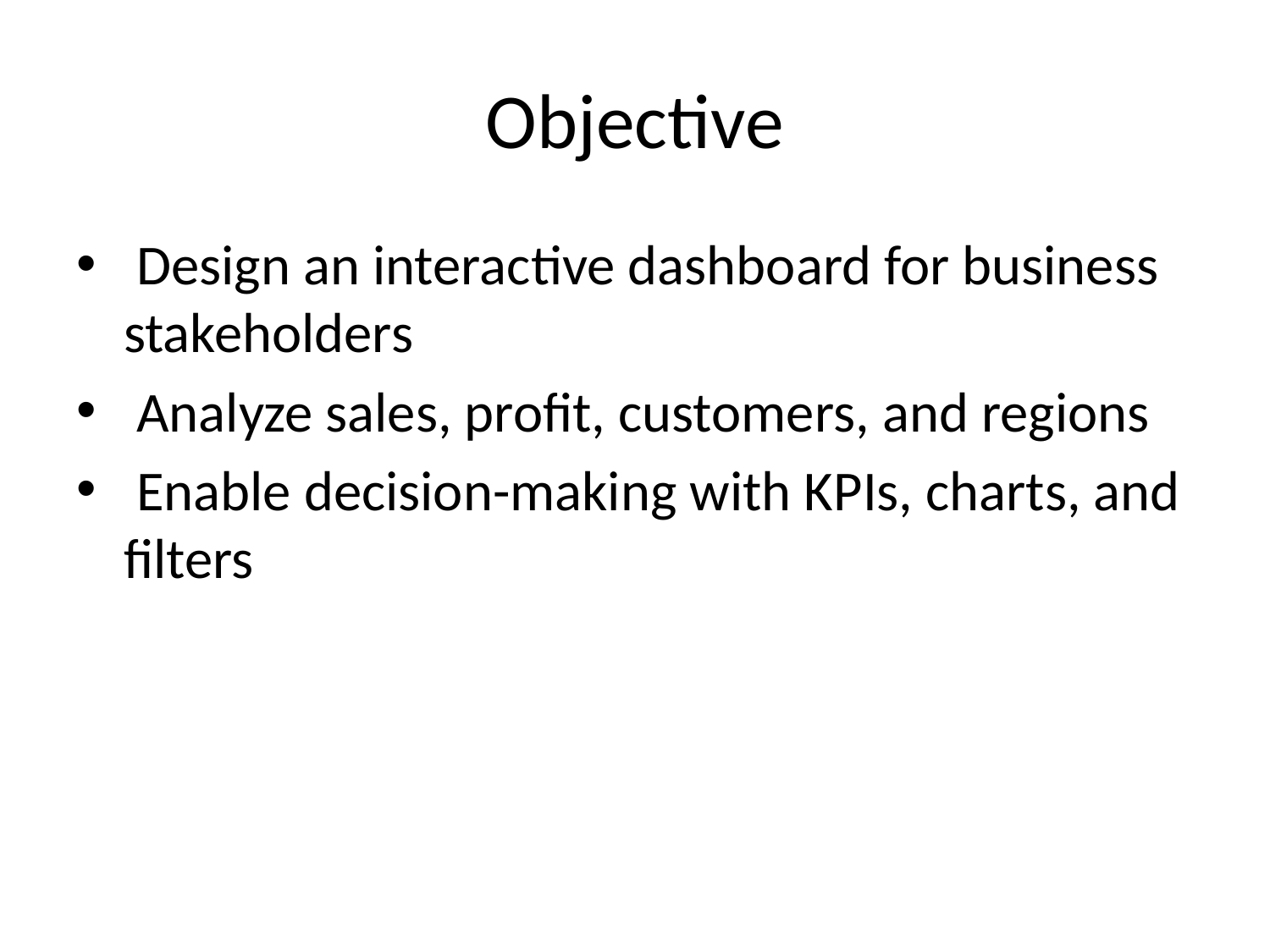

# Objective
 Design an interactive dashboard for business stakeholders
 Analyze sales, profit, customers, and regions
 Enable decision-making with KPIs, charts, and filters